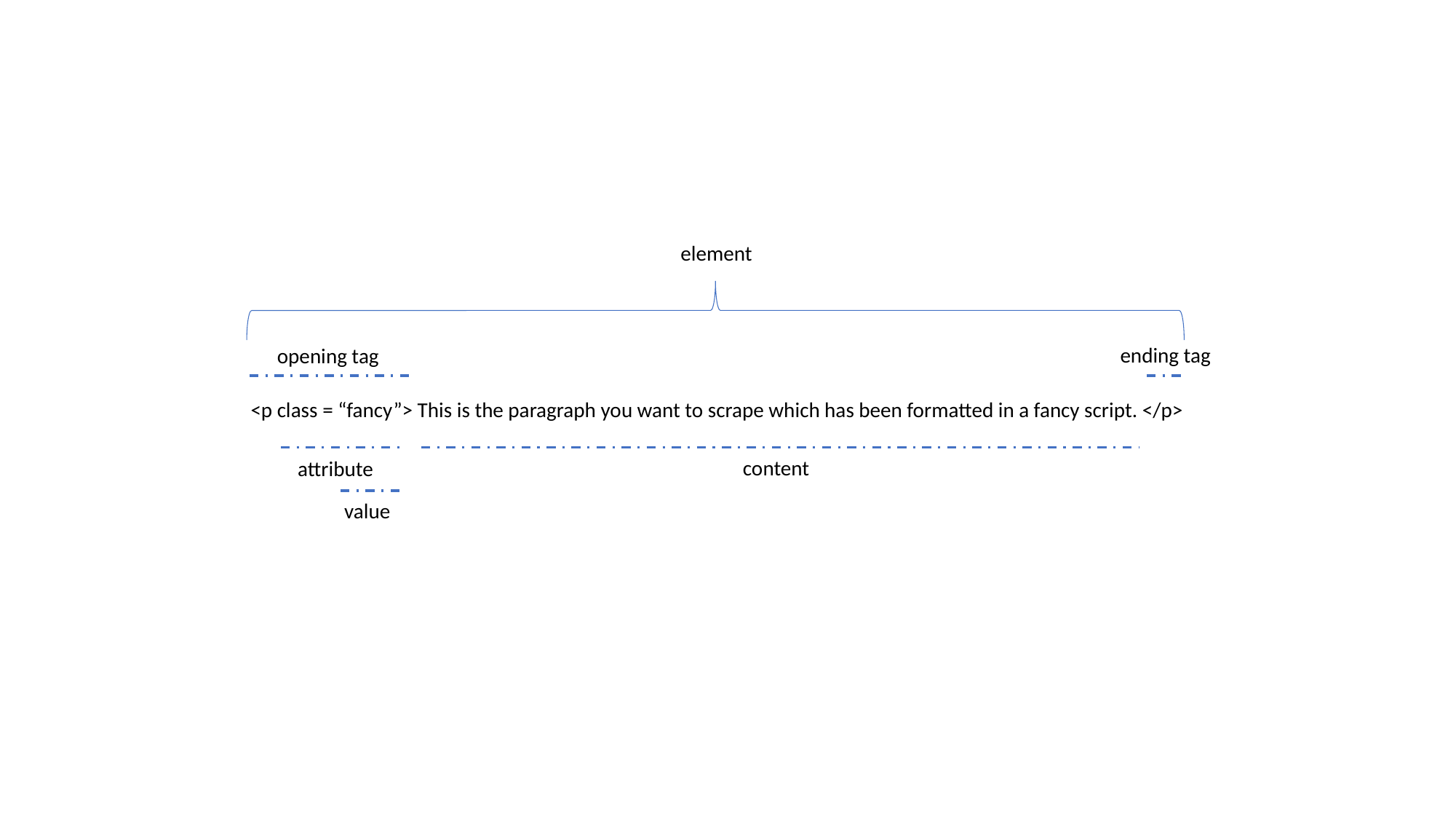

element
ending tag
opening tag
<p class = “fancy”> This is the paragraph you want to scrape which has been formatted in a fancy script. </p>
content
attribute
value